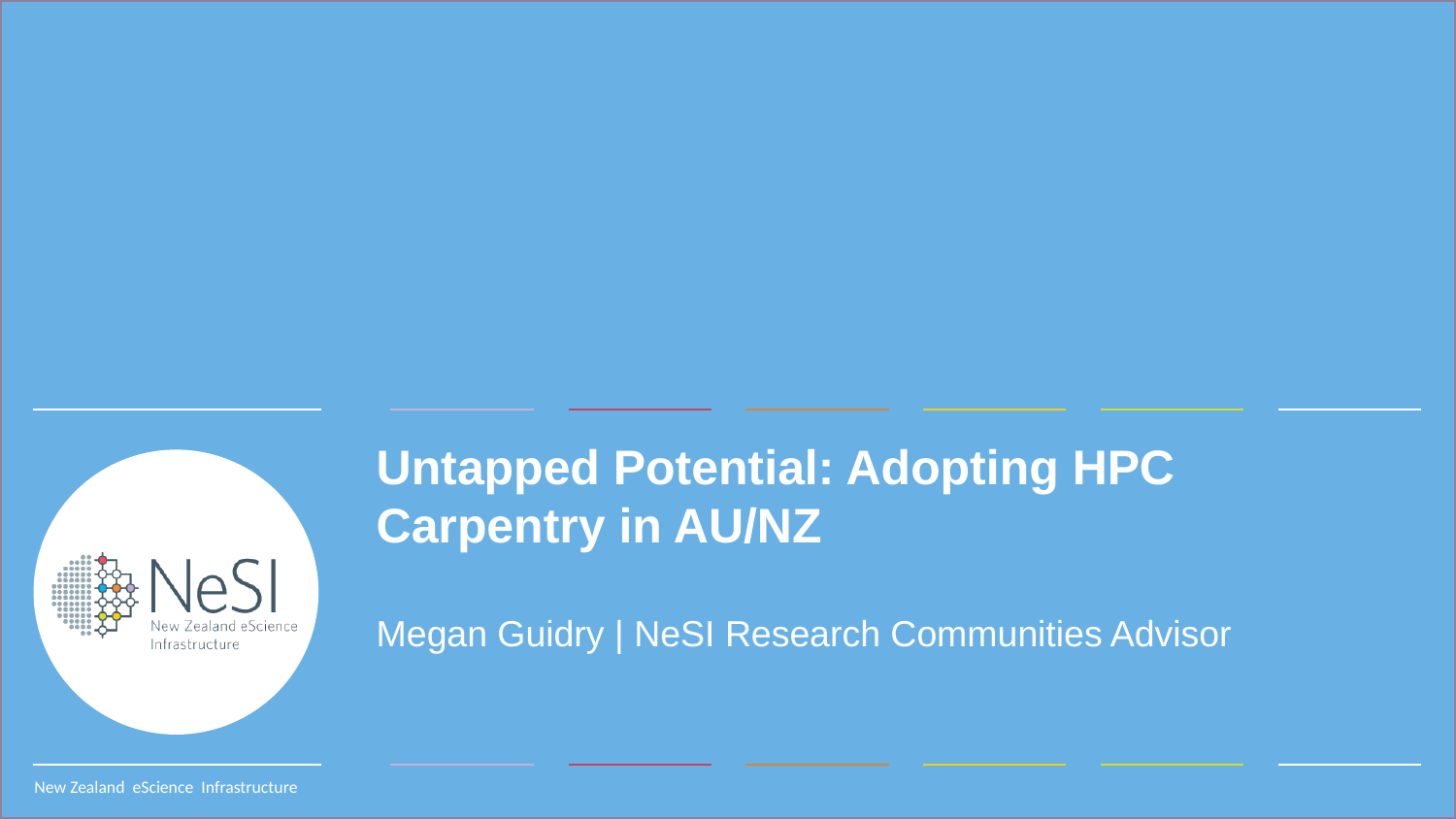

Untapped Potential: Adopting HPC Carpentry in AU/NZ

Megan Guidry | NeSI Research Communities Advisor